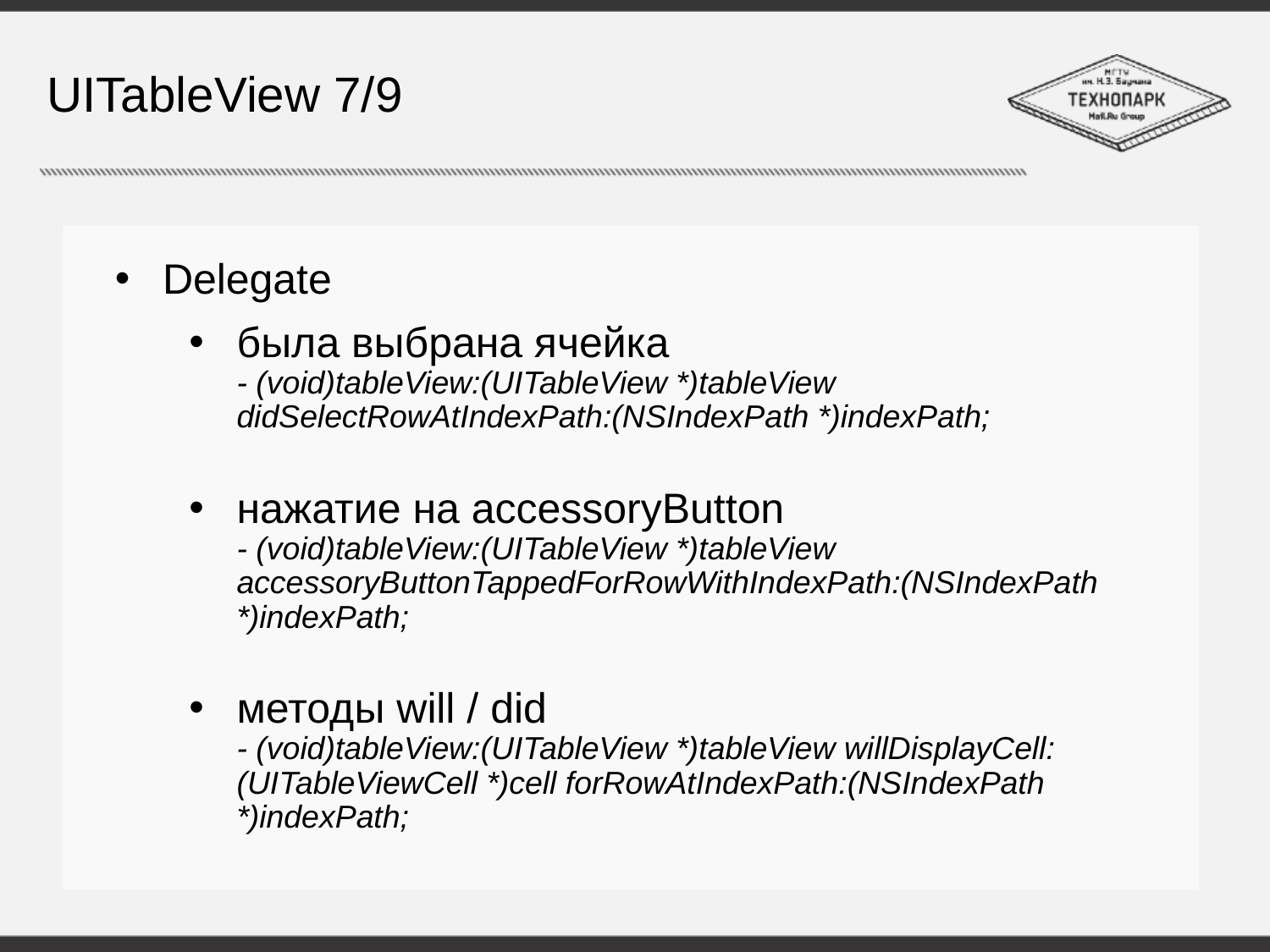

# UITableView 7/9
Delegate
была выбрана ячейка
- (void)tableView:(UITableView *)tableView didSelectRowAtIndexPath:(NSIndexPath *)indexPath;
нажатие на accessoryButton
- (void)tableView:(UITableView *)tableView accessoryButtonTappedForRowWithIndexPath:(NSIndexPath *)indexPath;
методы will / did
- (void)tableView:(UITableView *)tableView willDisplayCell:(UITableViewCell *)cell forRowAtIndexPath:(NSIndexPath *)indexPath;
15